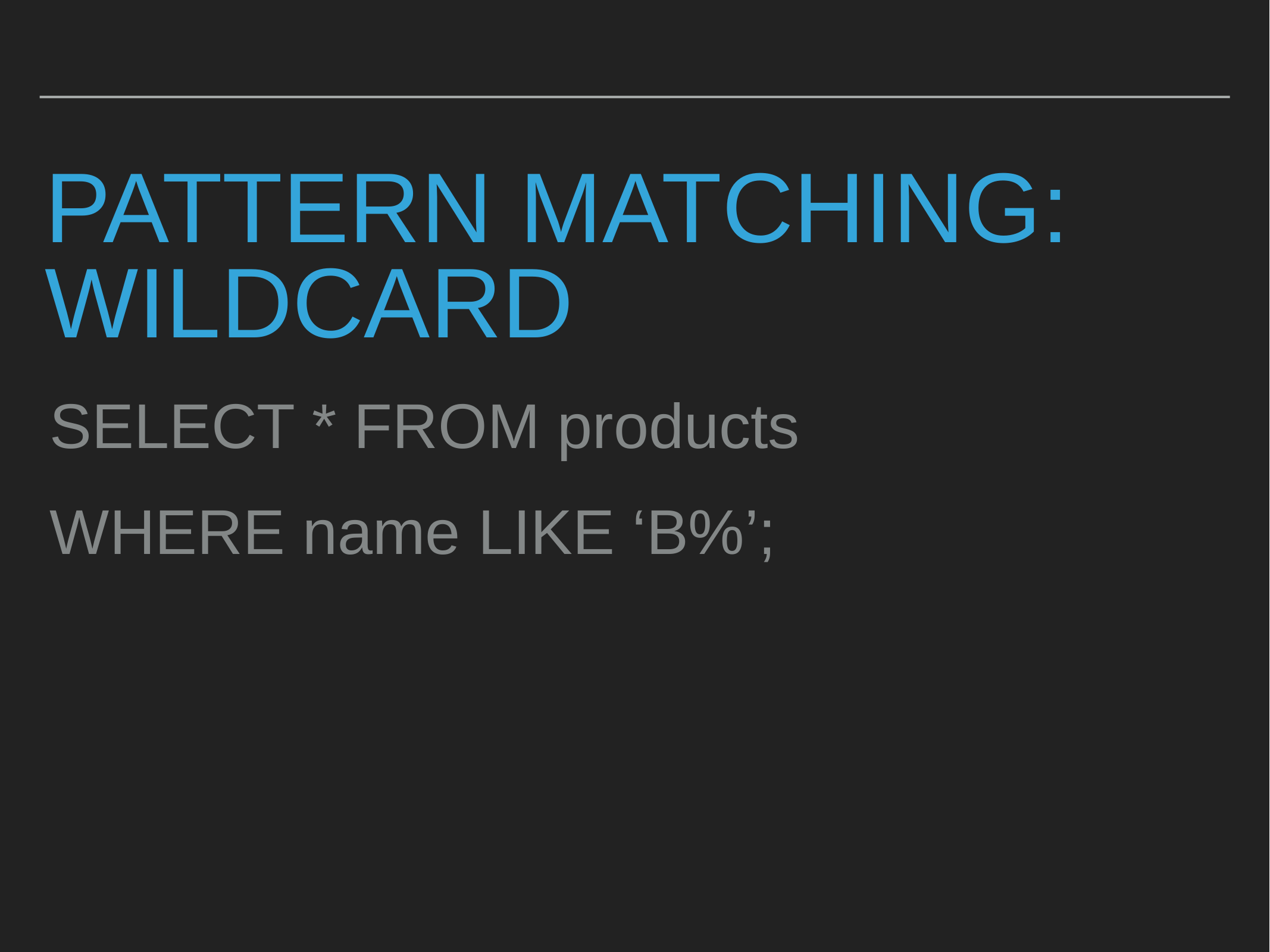

# Pattern matching: wildcard
SELECT * FROM products
WHERE name LIKE ‘B%’;